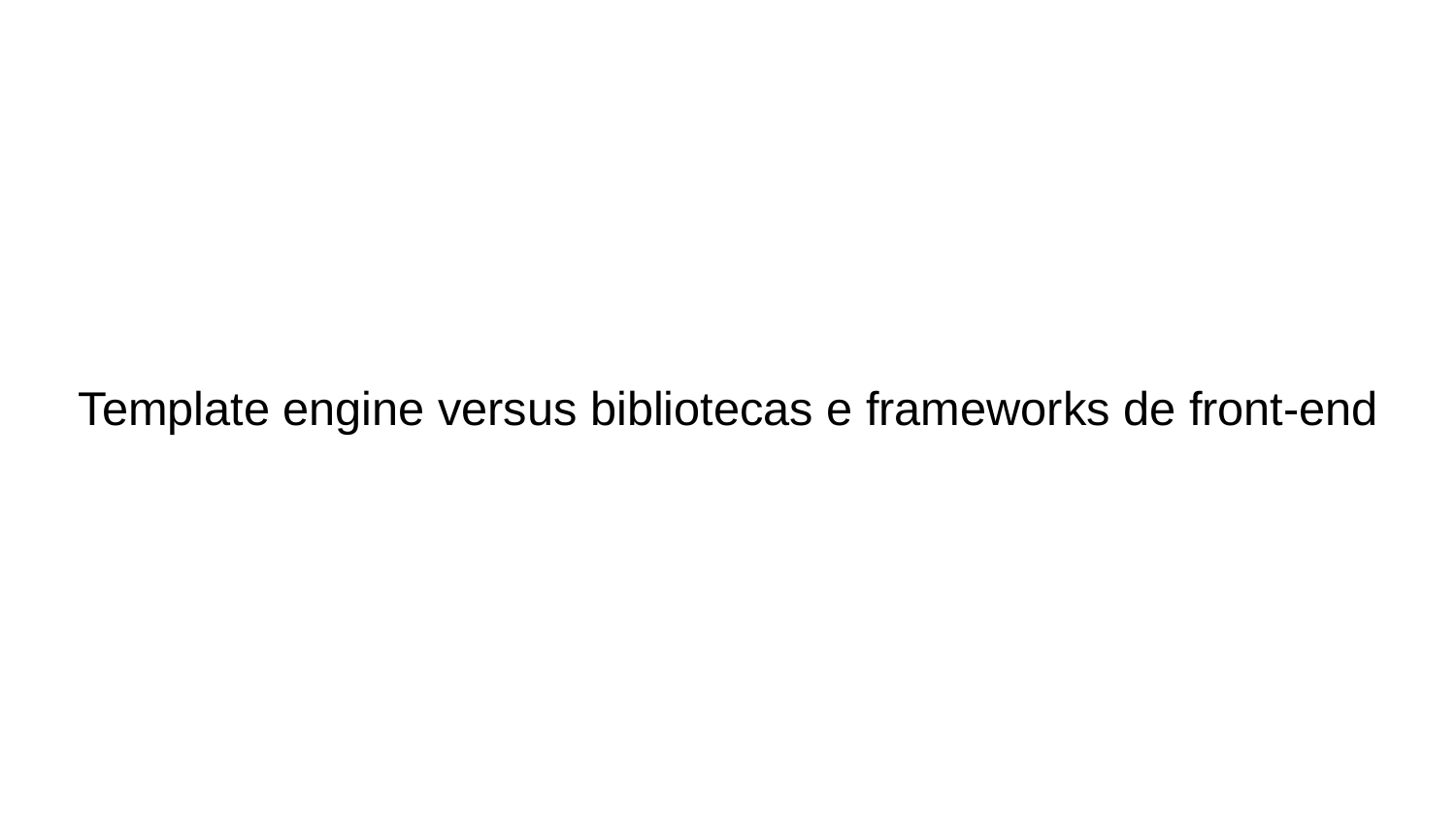

# Template engine versus bibliotecas e frameworks de front-end